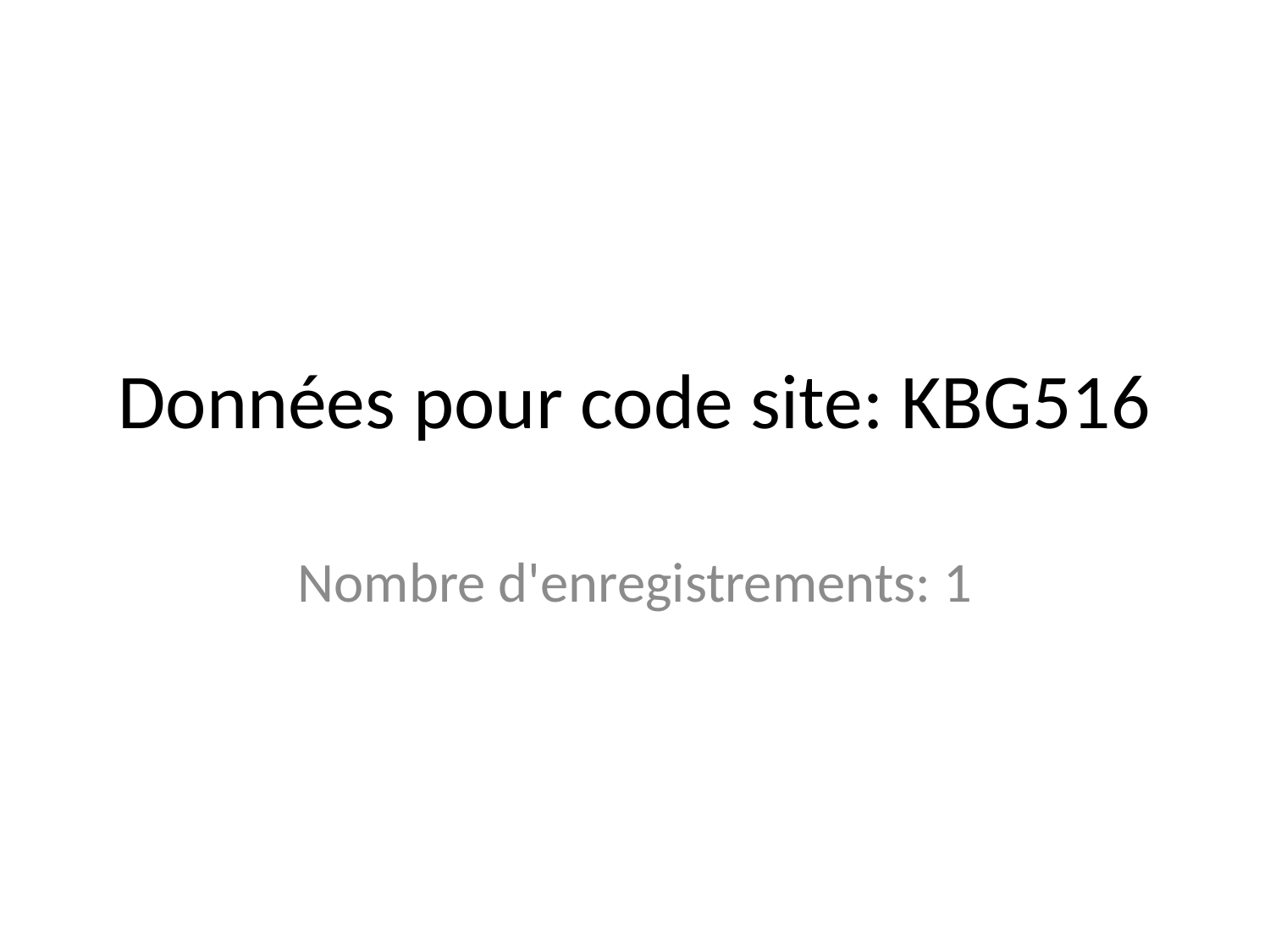

# Données pour code site: KBG516
Nombre d'enregistrements: 1